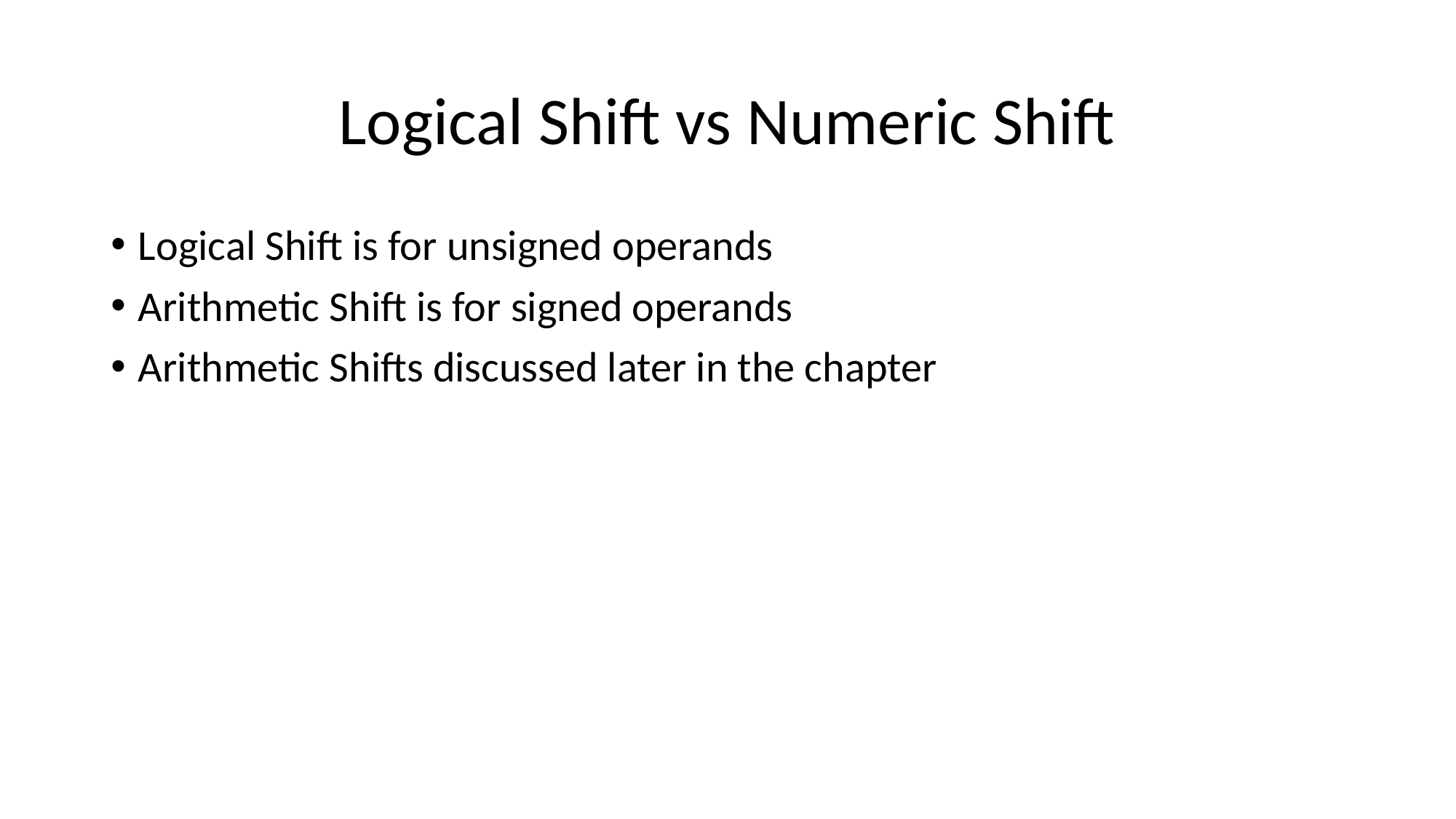

# Logical Shift vs Numeric Shift
Logical Shift is for unsigned operands
Arithmetic Shift is for signed operands
Arithmetic Shifts discussed later in the chapter